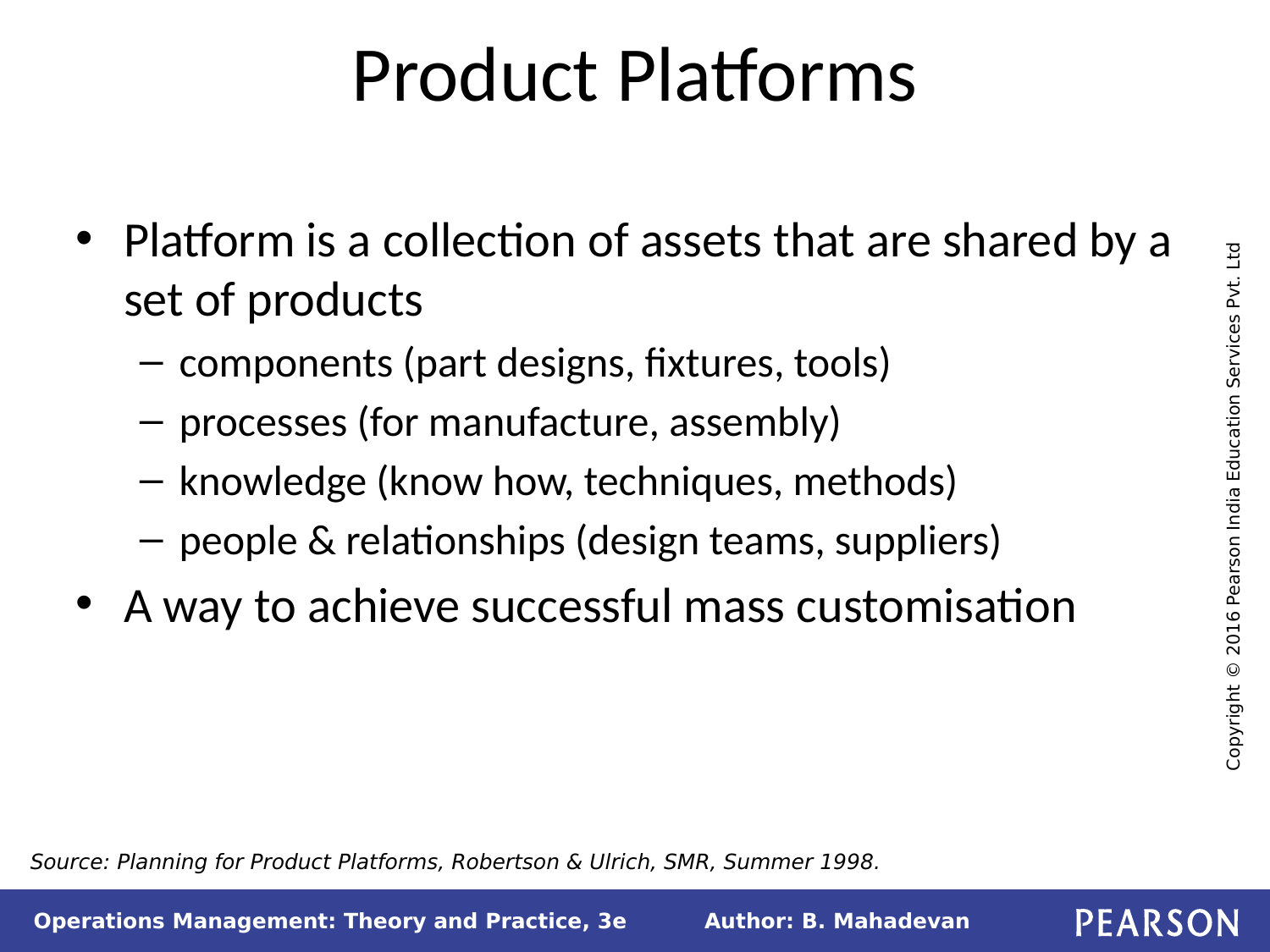

# Product Platforms
Platform is a collection of assets that are shared by a set of products
components (part designs, fixtures, tools)
processes (for manufacture, assembly)
knowledge (know how, techniques, methods)
people & relationships (design teams, suppliers)
A way to achieve successful mass customisation
Source: Planning for Product Platforms, Robertson & Ulrich, SMR, Summer 1998.